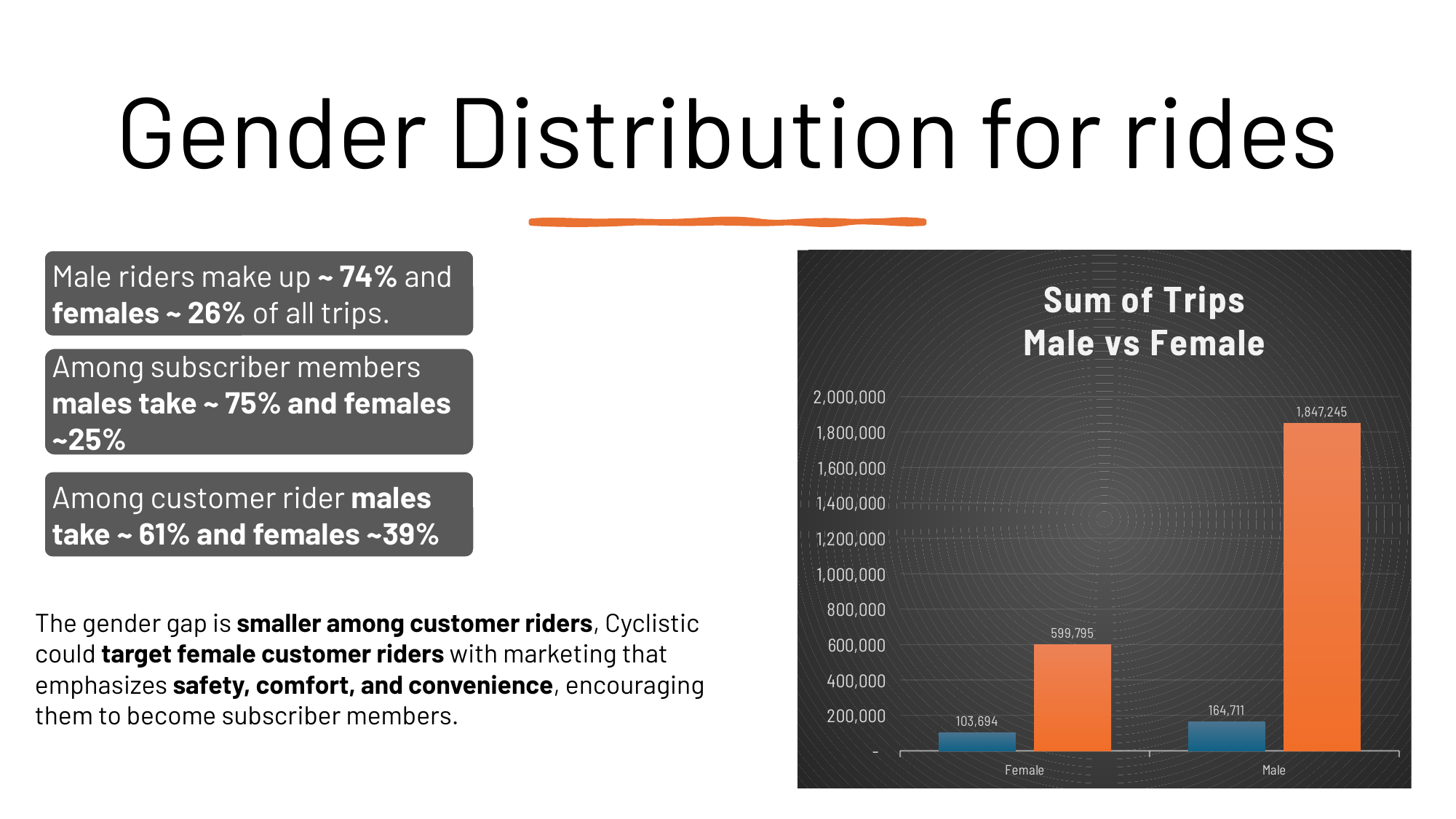

# Gender Distribution for rides

Male riders make up ~ 74% and  females ~ 26% of all trips.

### Chart: Sum of Trips
Male vs Female

| Category | Customer | Subscriber |
|---|---|---|
| Female | 103694.0 | 599795.0 |
| Male | 164711.0 | 1847245.0 |
Among subscriber members males take ~ 75% and females ~25%

Among customer rider males take ~ 61% and females ~39%
The gender gap is smaller among customer riders, Cyclistic could target female customer riders with marketing that emphasizes safety, comfort, and convenience, encouraging them to become subscriber members.